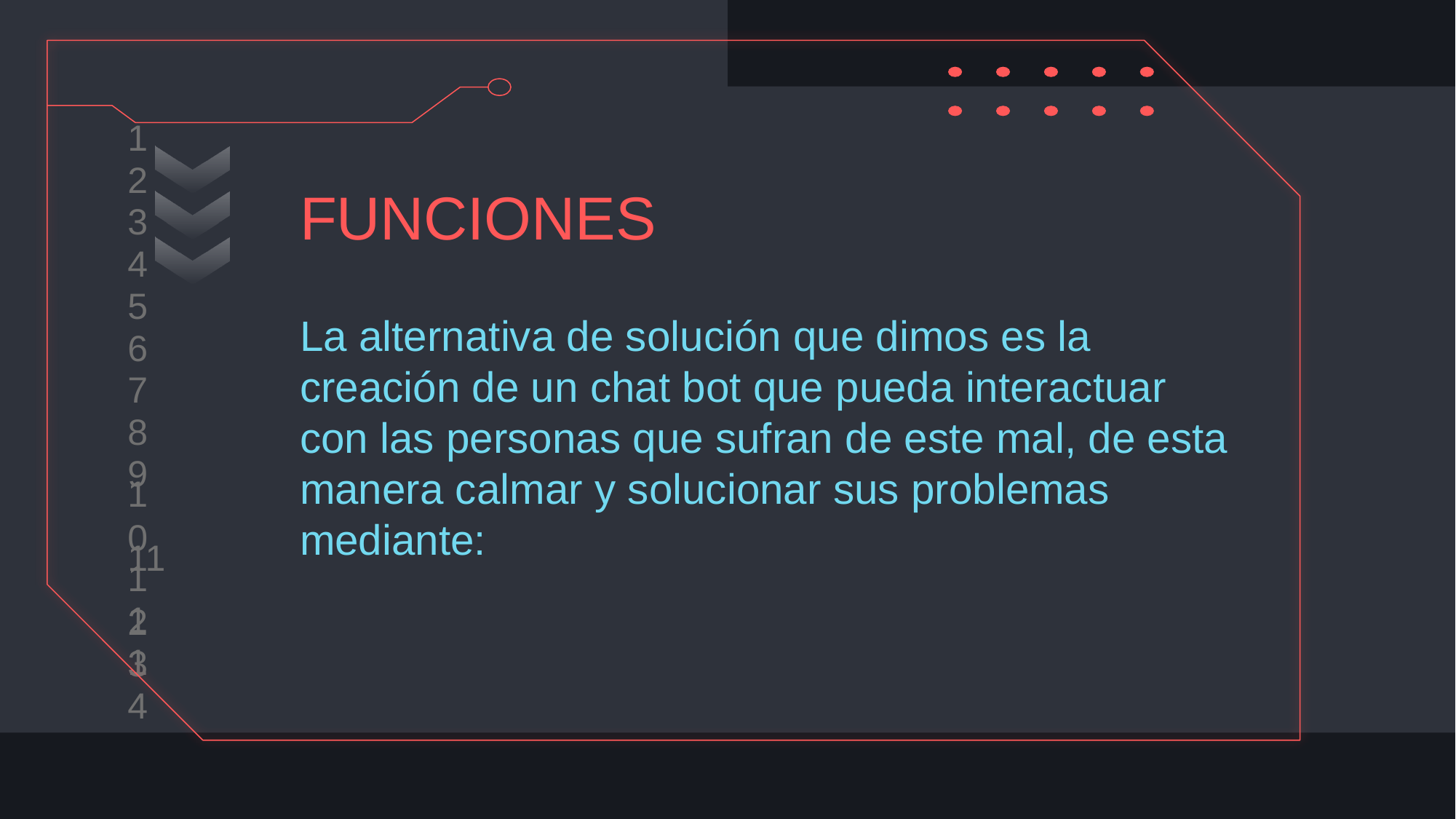

# FUNCIONES

La alternativa de solución que dimos es la creación de un chat bot que pueda interactuar con las personas que sufran de este mal, de esta manera calmar y solucionar sus problemas mediante: